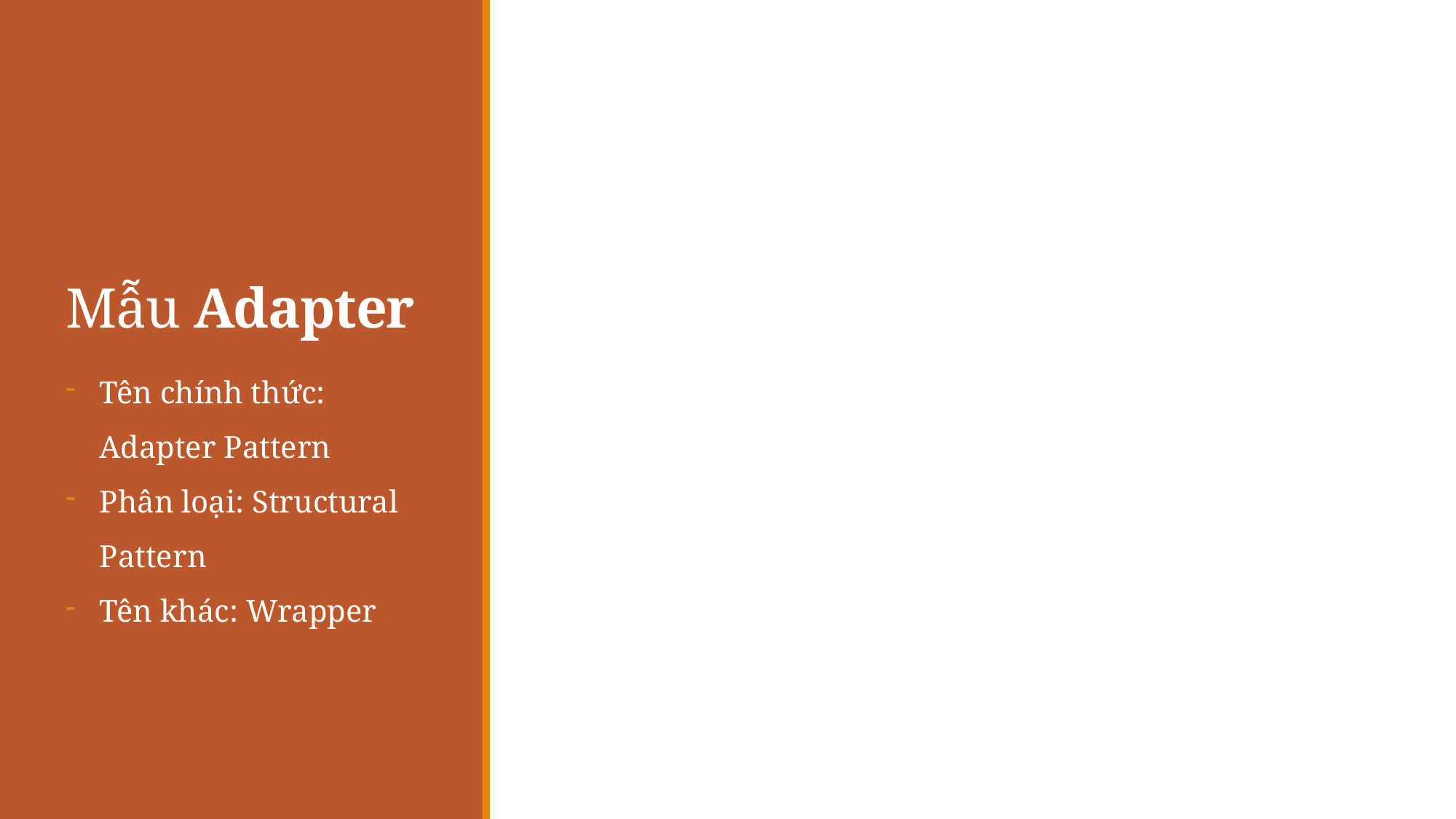

# Mẫu Adapter

Tên chính thức: Adapter Pattern
Phân loại: Structural Pattern
Tên khác: Wrapper